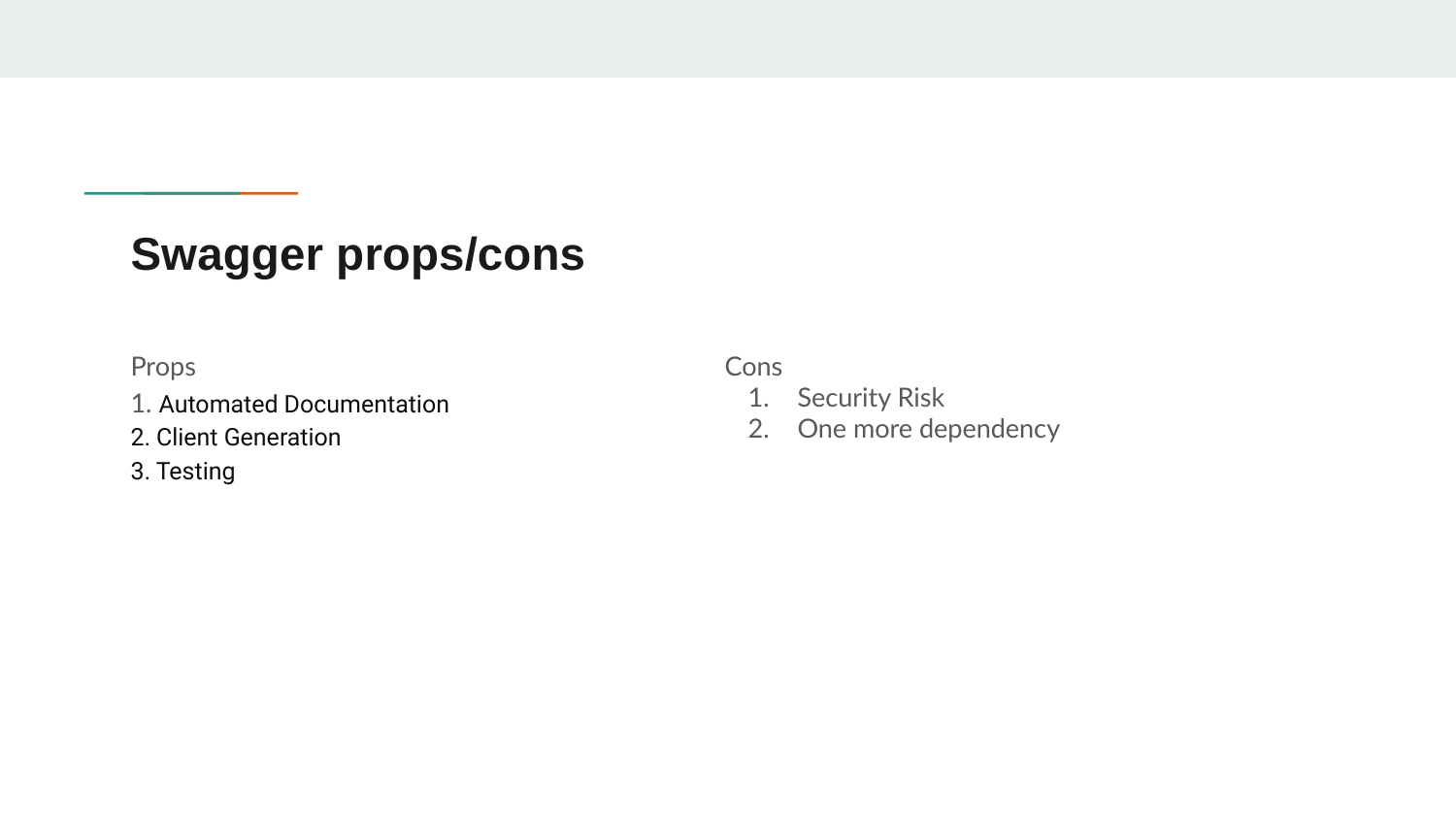

# Swagger props/cons
Props
1. Automated Documentation
2. Client Generation
3. Testing
Cons
Security Risk
One more dependency